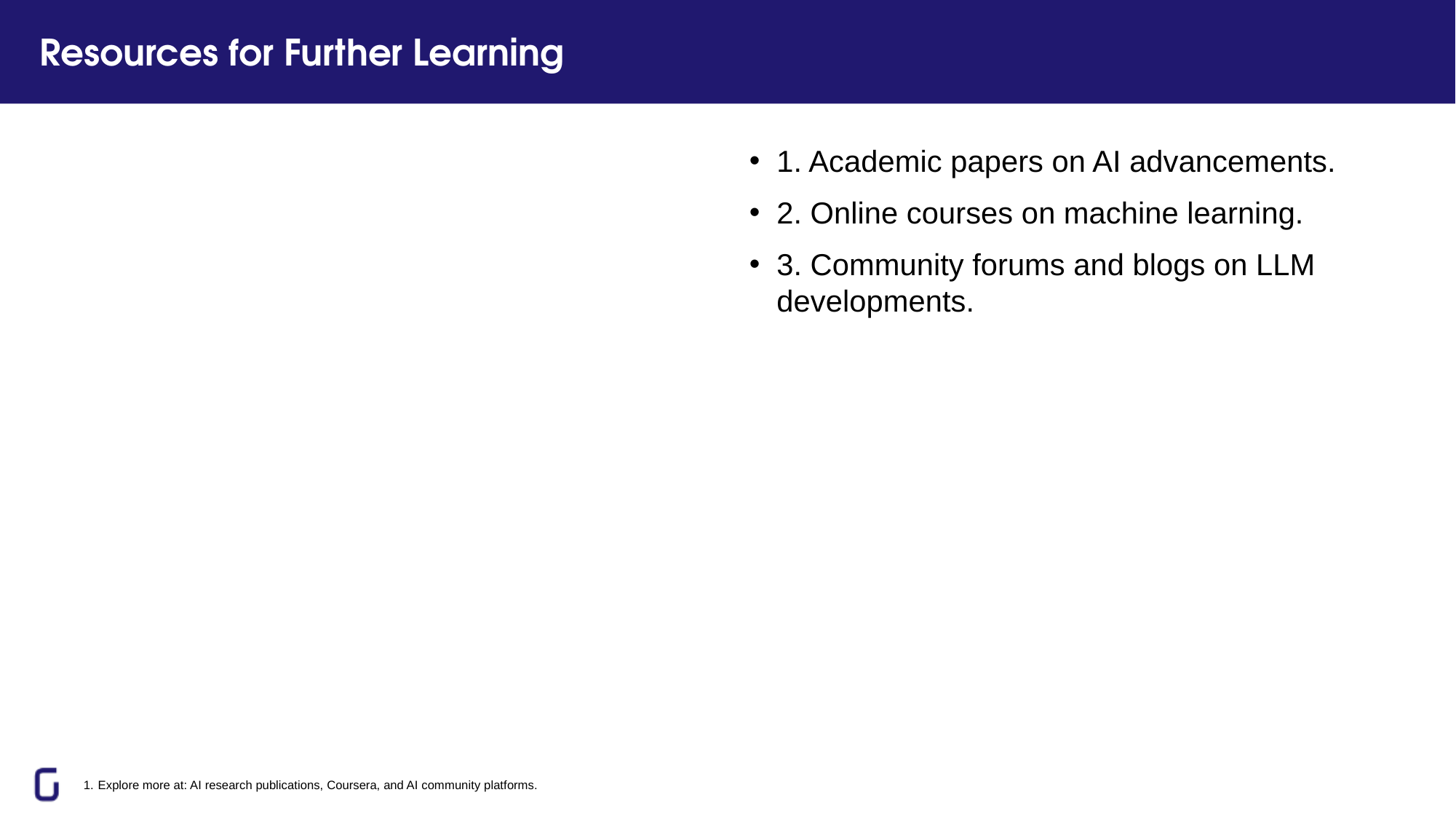

# Resources for Further Learning

1. Academic papers on AI advancements.
2. Online courses on machine learning.
3. Community forums and blogs on LLM developments.

Explore more at: AI research publications, Coursera, and AI community platforms.